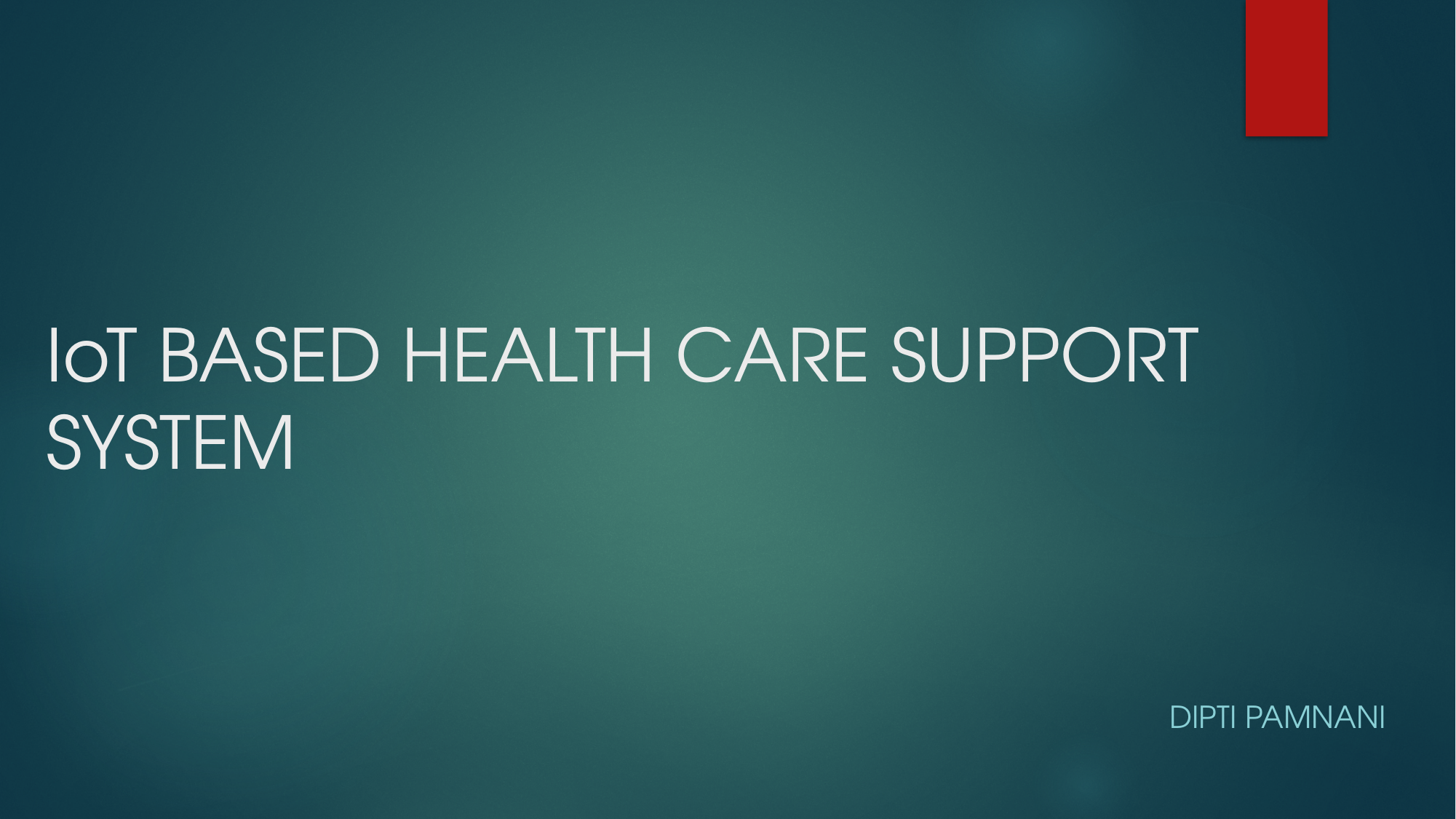

# IoT BASED HEALTH CARE SUPPORT SYSTEM

Dipti Pamnani